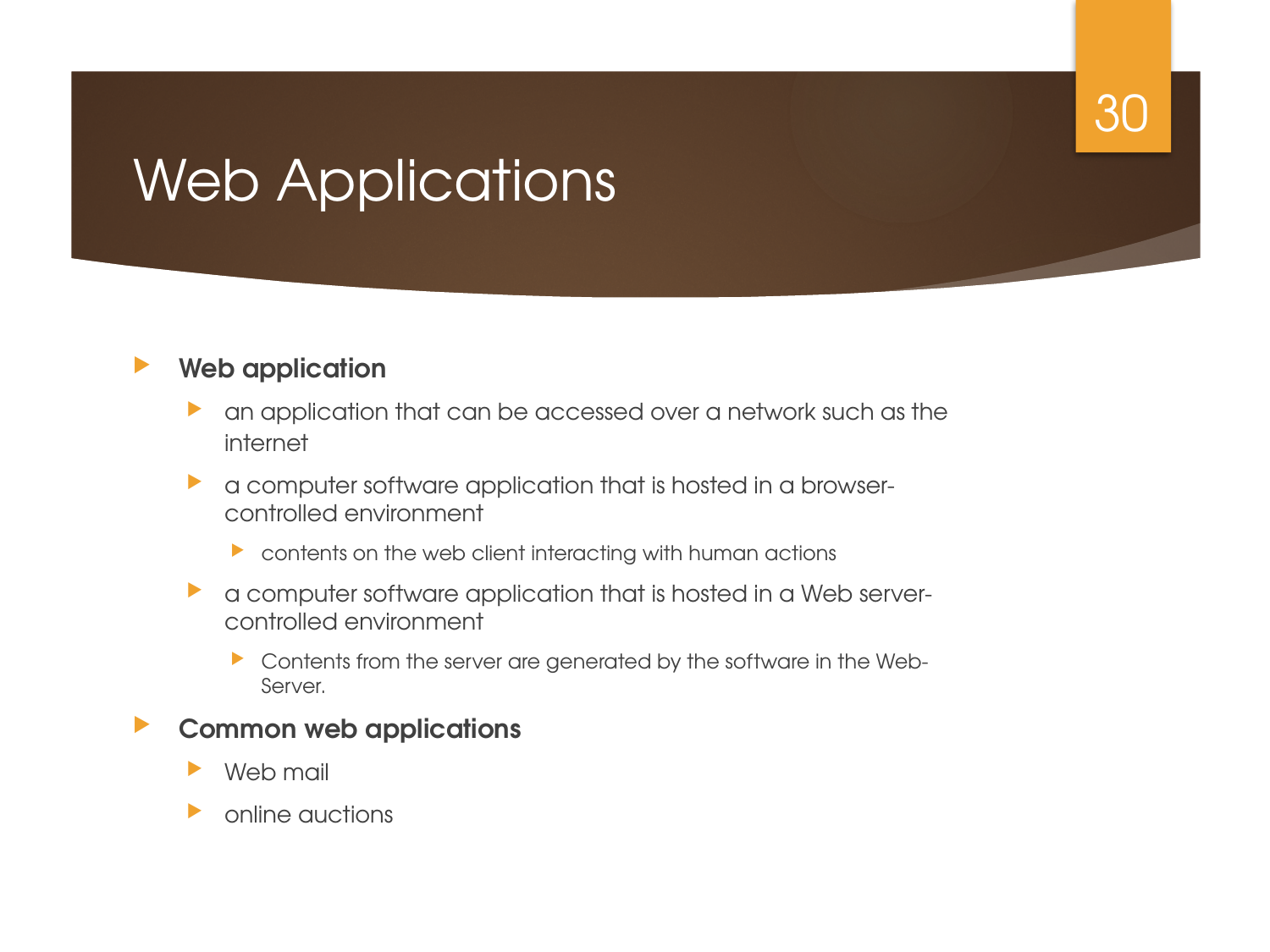

30
# Web Applications
Web application
an application that can be accessed over a network such as the internet
a computer software application that is hosted in a browser-controlled environment
contents on the web client interacting with human actions
a computer software application that is hosted in a Web server-controlled environment
Contents from the server are generated by the software in the Web-Server.
Common web applications
Web mail
online auctions